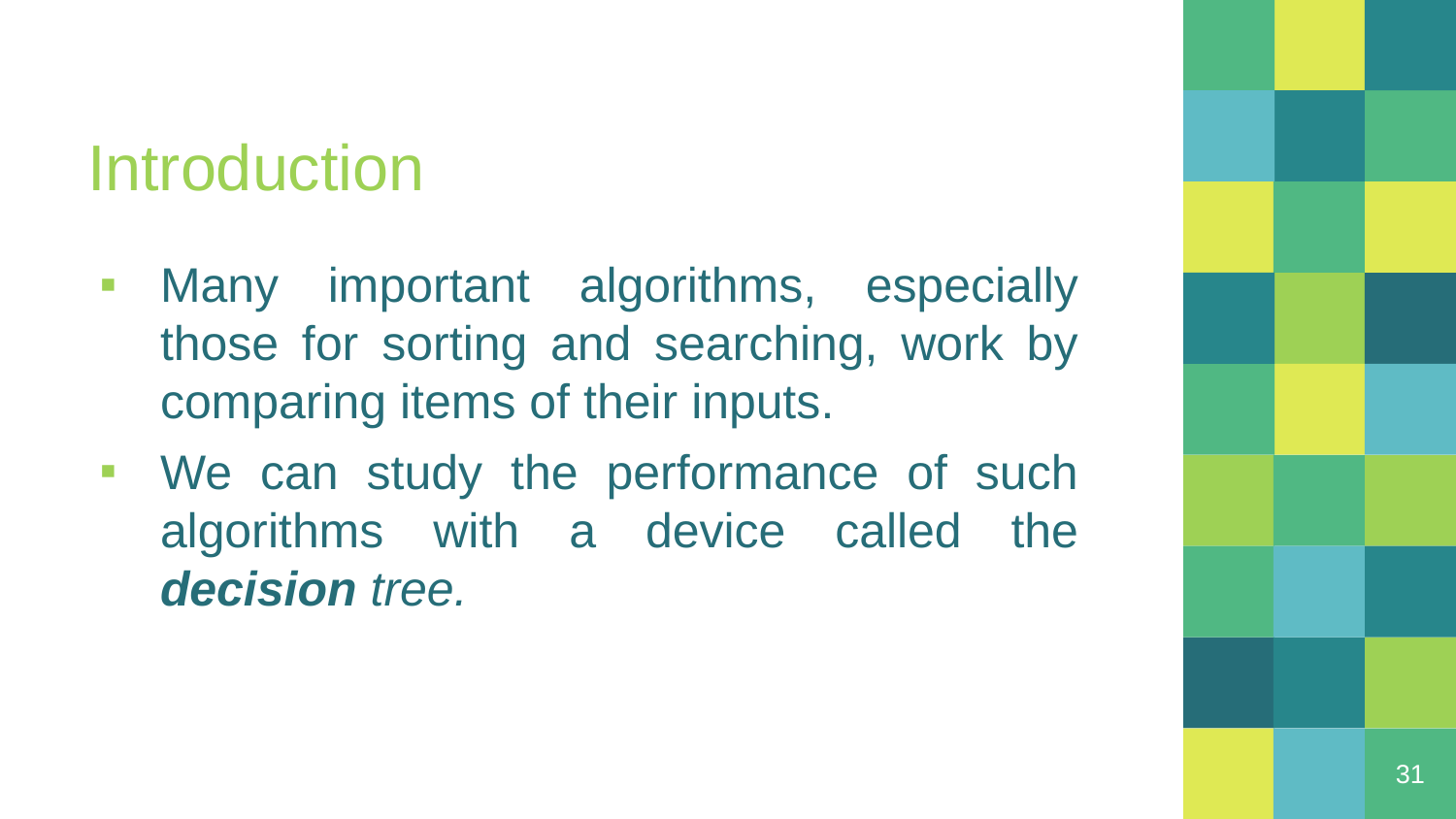

# Introduction
Many important algorithms, especially those for sorting and searching, work by comparing items of their inputs.
We can study the performance of such algorithms with a device called the decision tree.
31